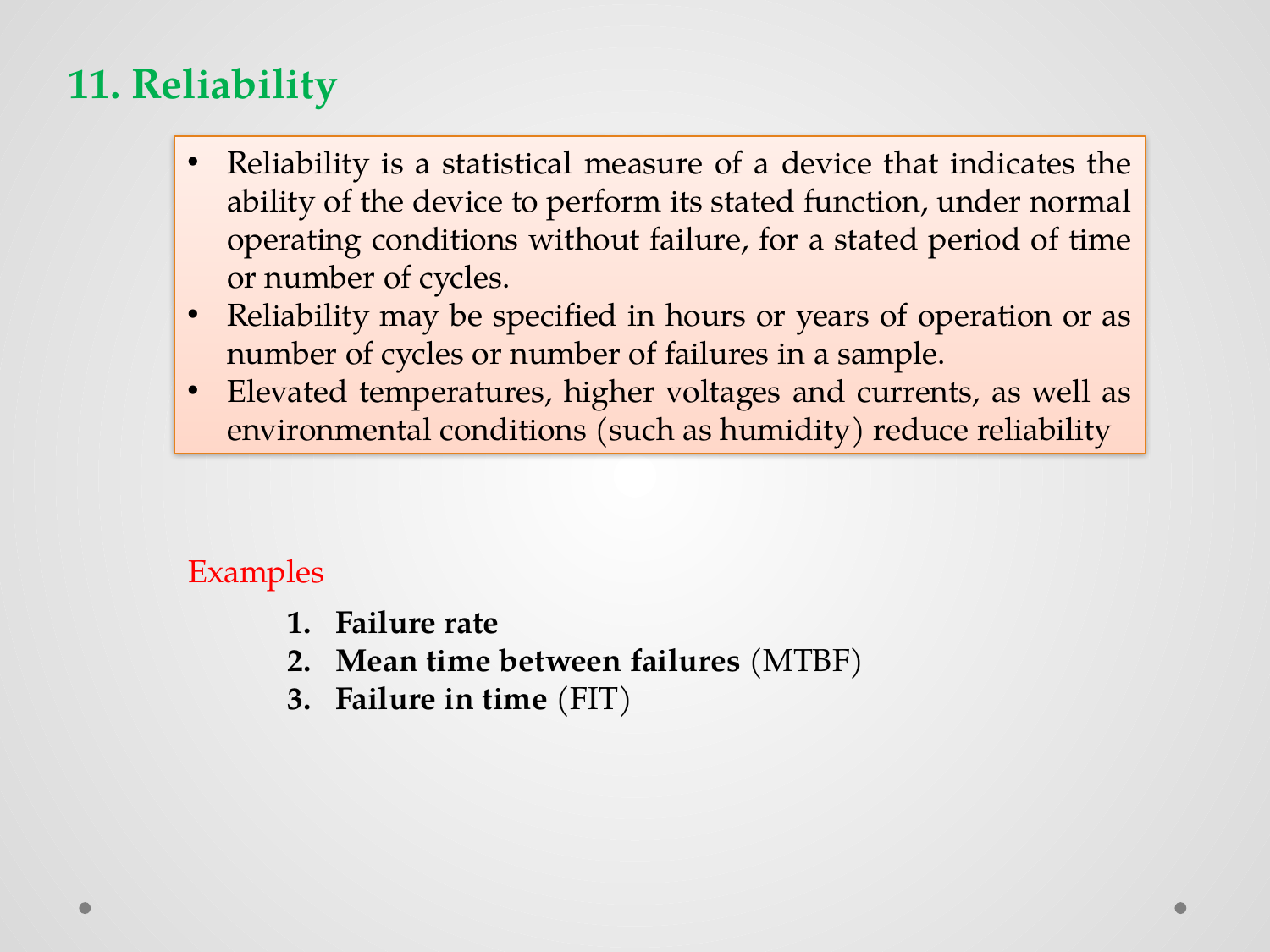

11. Reliability
Reliability is a statistical measure of a device that indicates the ability of the device to perform its stated function, under normal operating conditions without failure, for a stated period of time or number of cycles.
Reliability may be specified in hours or years of operation or as number of cycles or number of failures in a sample.
Elevated temperatures, higher voltages and currents, as well as environmental conditions (such as humidity) reduce reliability
Examples
Failure rate
Mean time between failures (MTBF)
Failure in time (FIT)